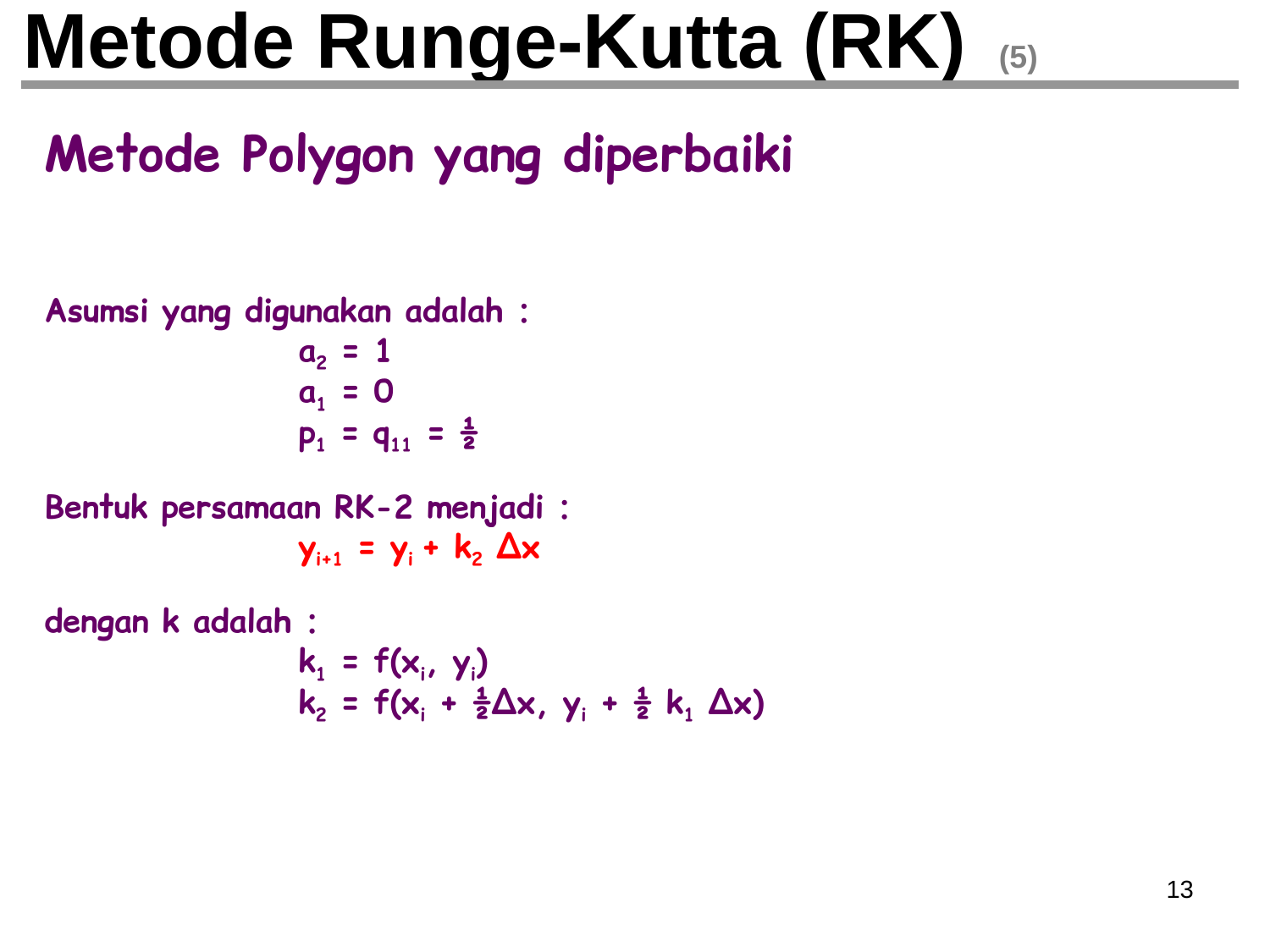

# Metode Runge-Kutta (RK)    (5)
Metode Polygon yang diperbaiki

Asumsi yang digunakan adalah :
		a2 = 1
		a1 = 0
		p1 = q11 = ½

Bentuk persamaan RK-2 menjadi :
		yi+1 = yi + k2 ∆x

dengan k adalah :
		k1 = f(xi, yi)
		k2 = f(xi + ½∆x, yi + ½ k1 ∆x)
13